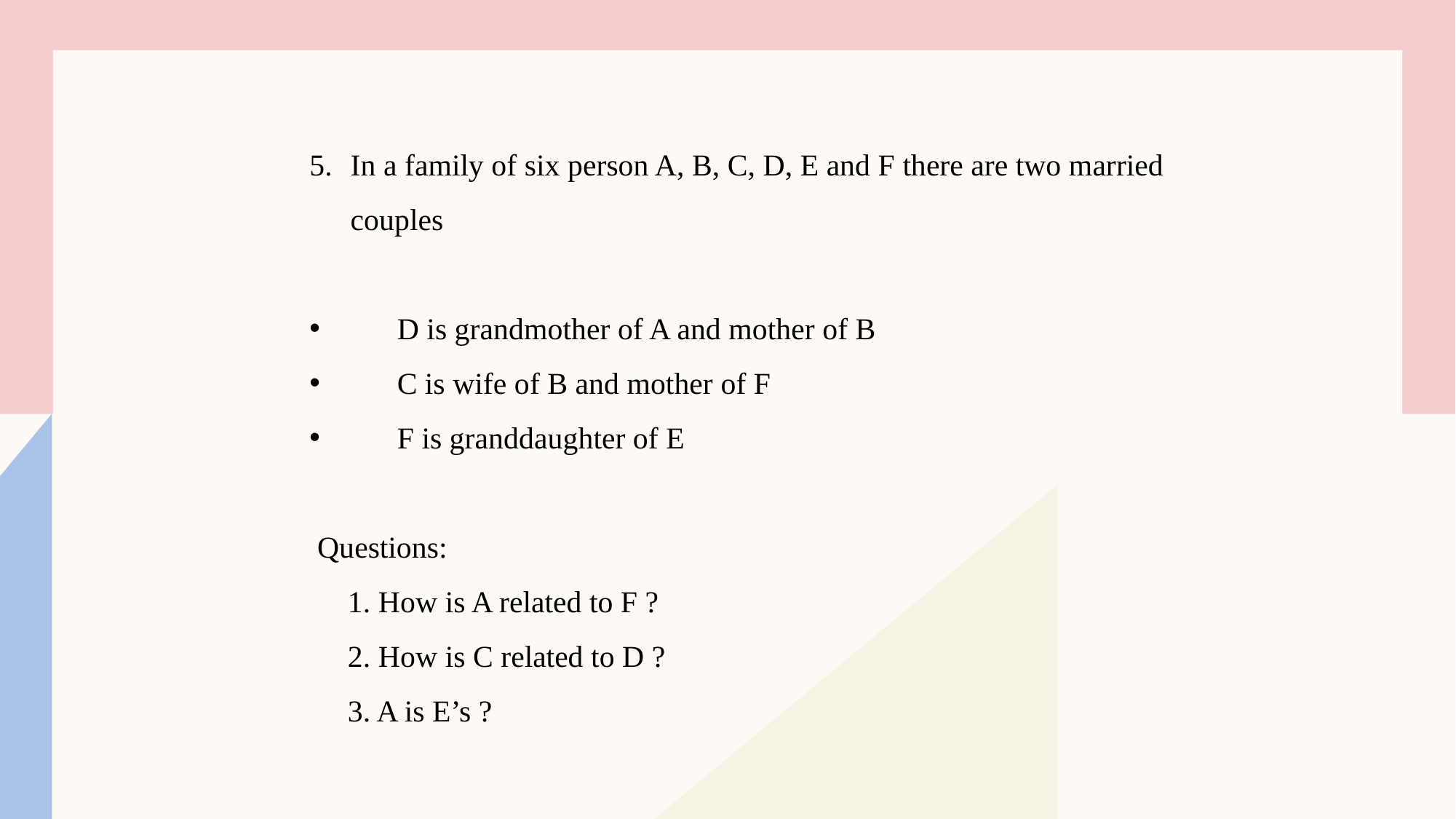

In a family of six person A, B, C, D, E and F there are two married couples

       D is grandmother of A and mother of B
       C is wife of B and mother of F
       F is granddaughter of E

 Questions:
     1. How is A related to F ?
     2. How is C related to D ?
     3. A is E’s ?